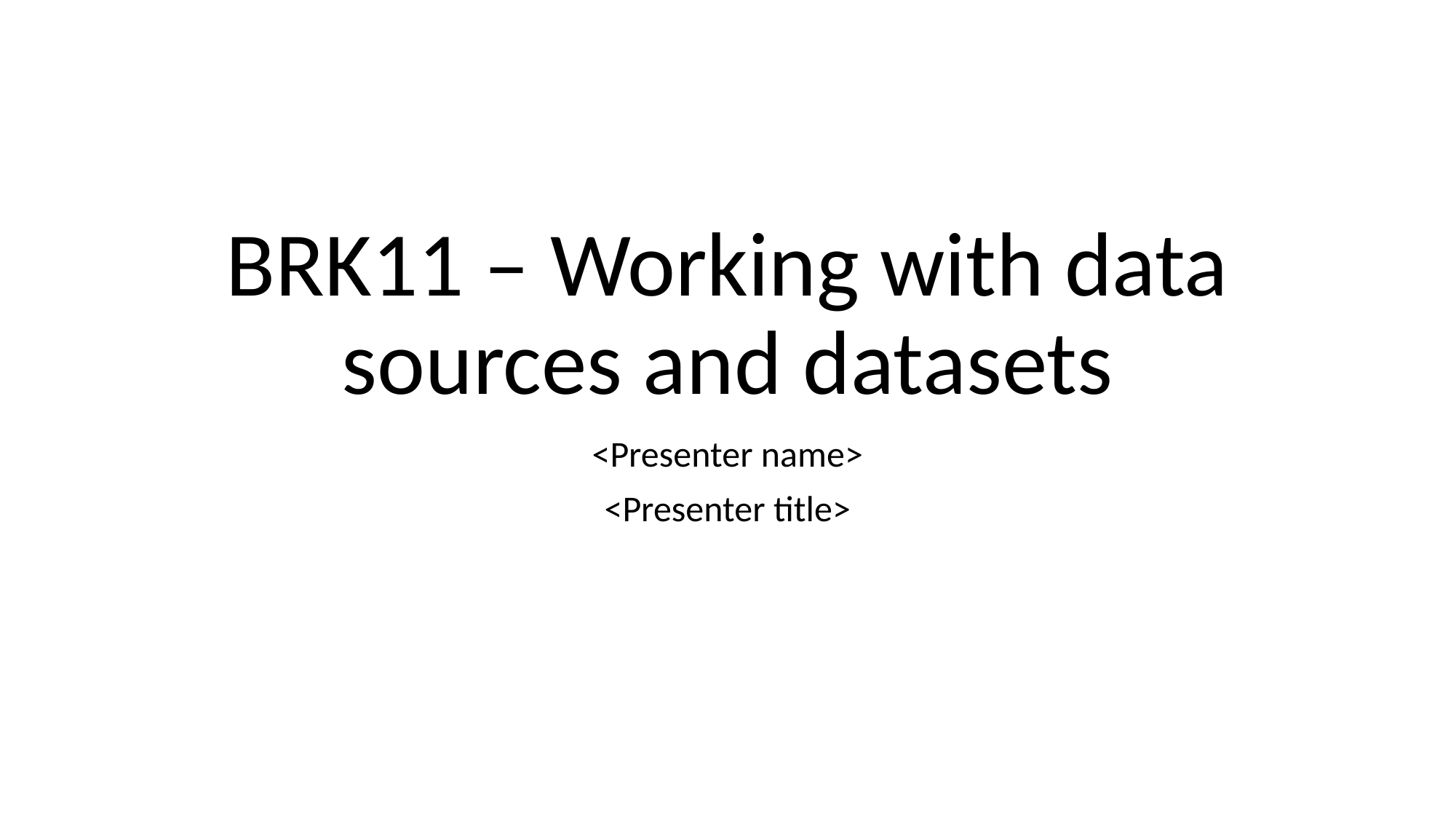

# BRK11 – Working with data sources and datasets
<Presenter name>
<Presenter title>